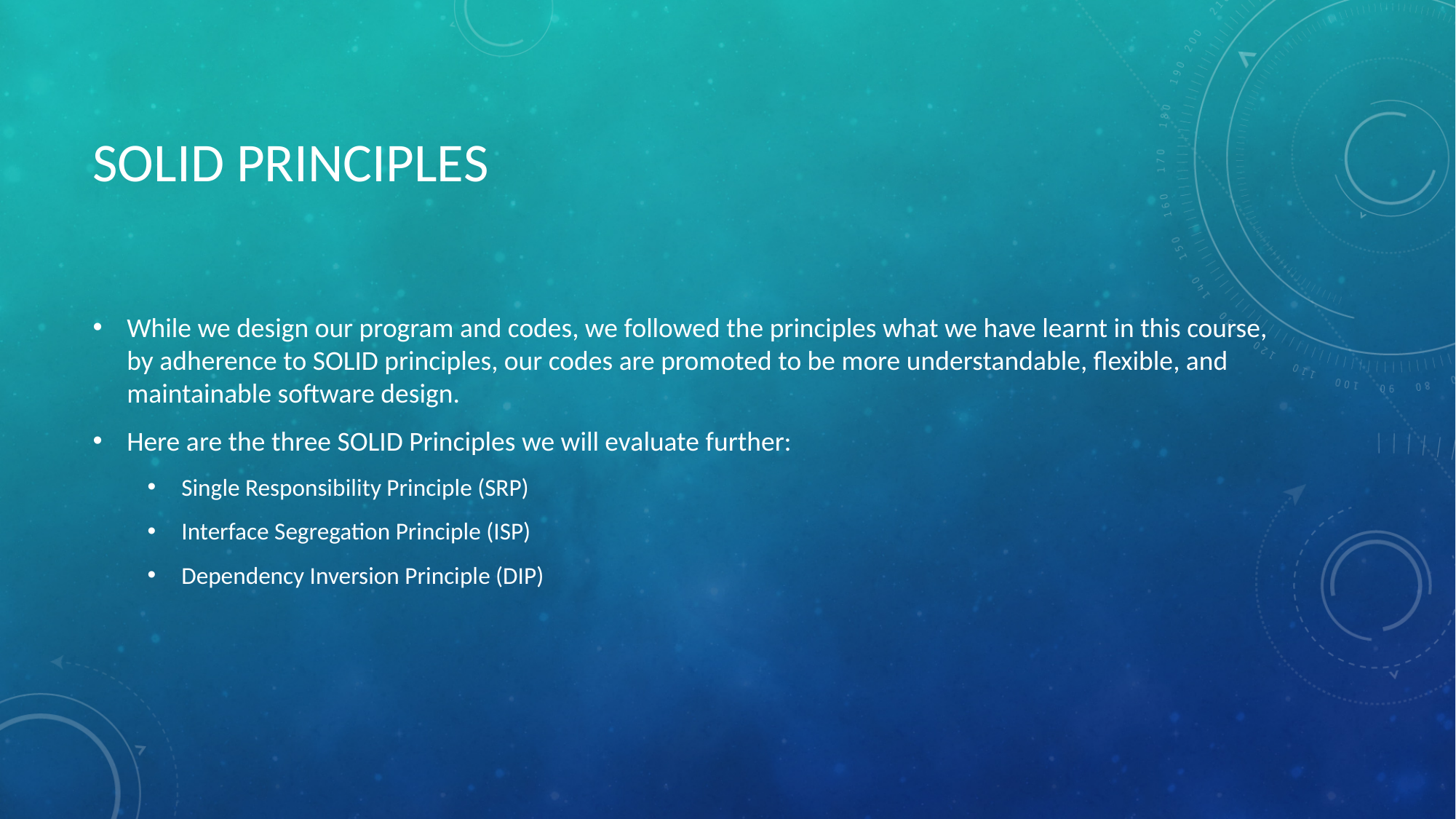

# SOLID principles
While we design our program and codes, we followed the principles what we have learnt in this course, by adherence to SOLID principles, our codes are promoted to be more understandable, flexible, and maintainable software design.
Here are the three SOLID Principles we will evaluate further:
Single Responsibility Principle (SRP)
Interface Segregation Principle (ISP)
Dependency Inversion Principle (DIP)